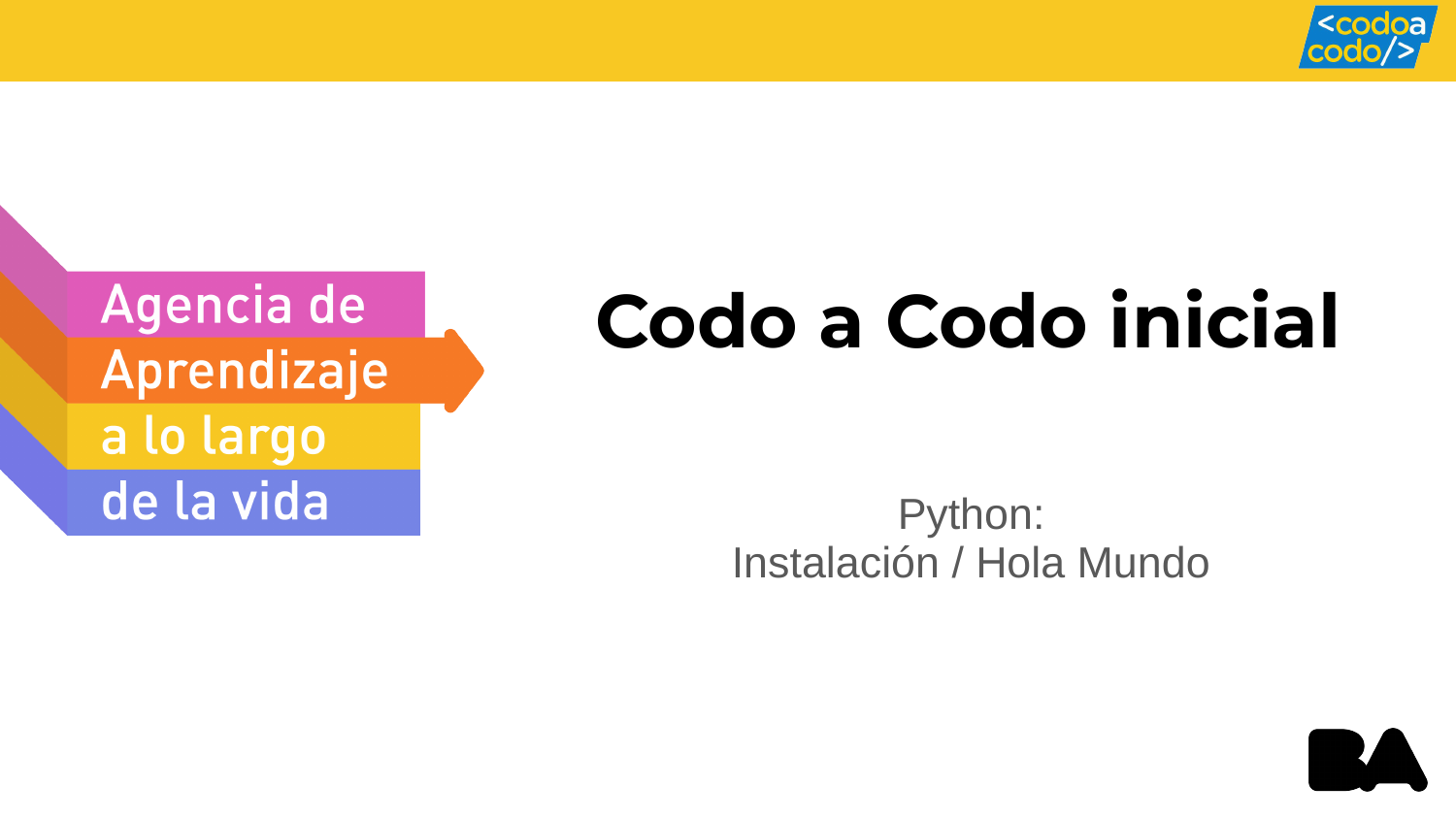

# Codo a Codo inicial

Python:
Instalación / Hola Mundo